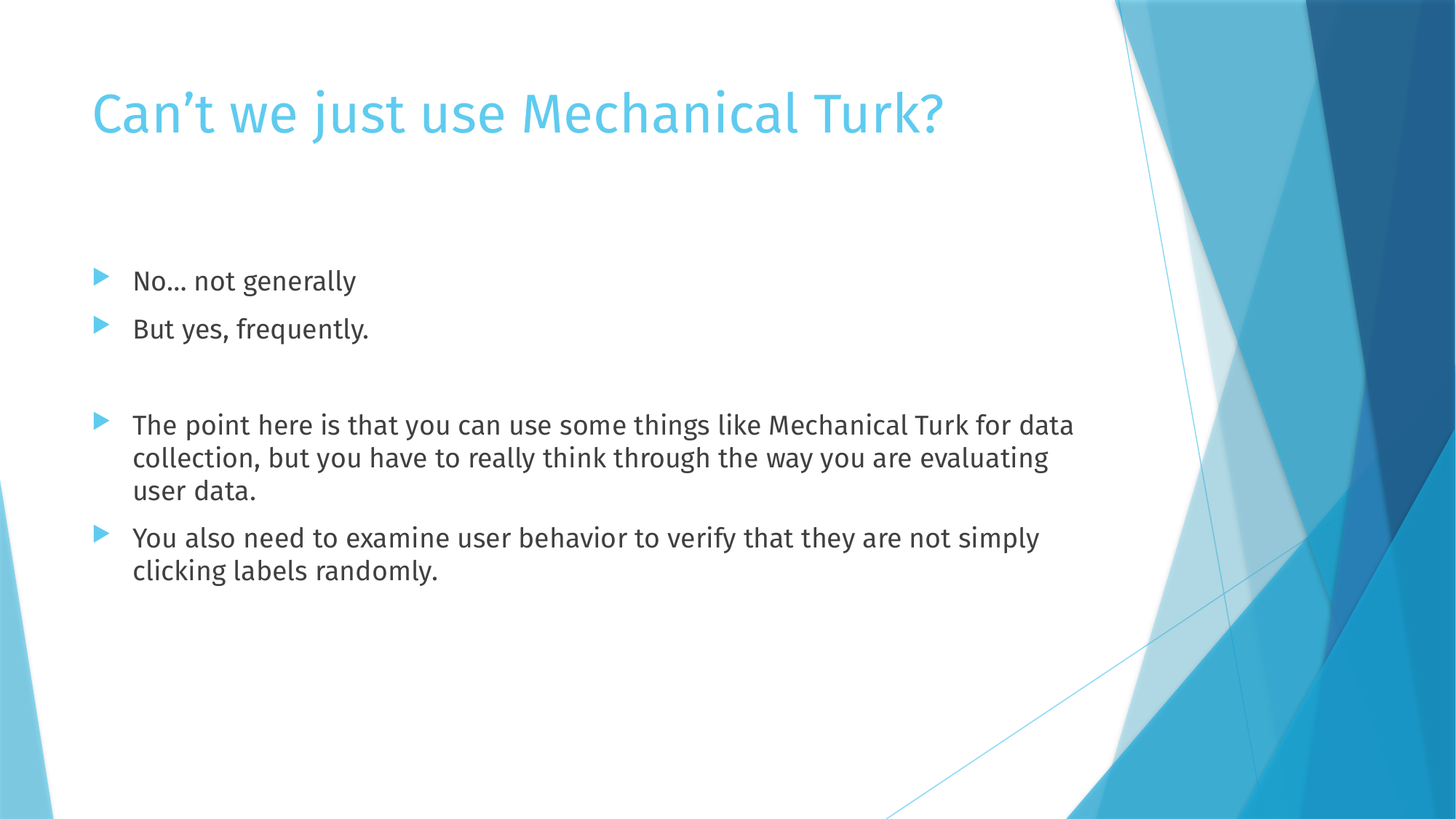

# Can’t we just use Mechanical Turk?
No… not generally
But yes, frequently.

The point here is that you can use some things like Mechanical Turk for data collection, but you have to really think through the way you are evaluating user data.
You also need to examine user behavior to verify that they are not simply clicking labels randomly.